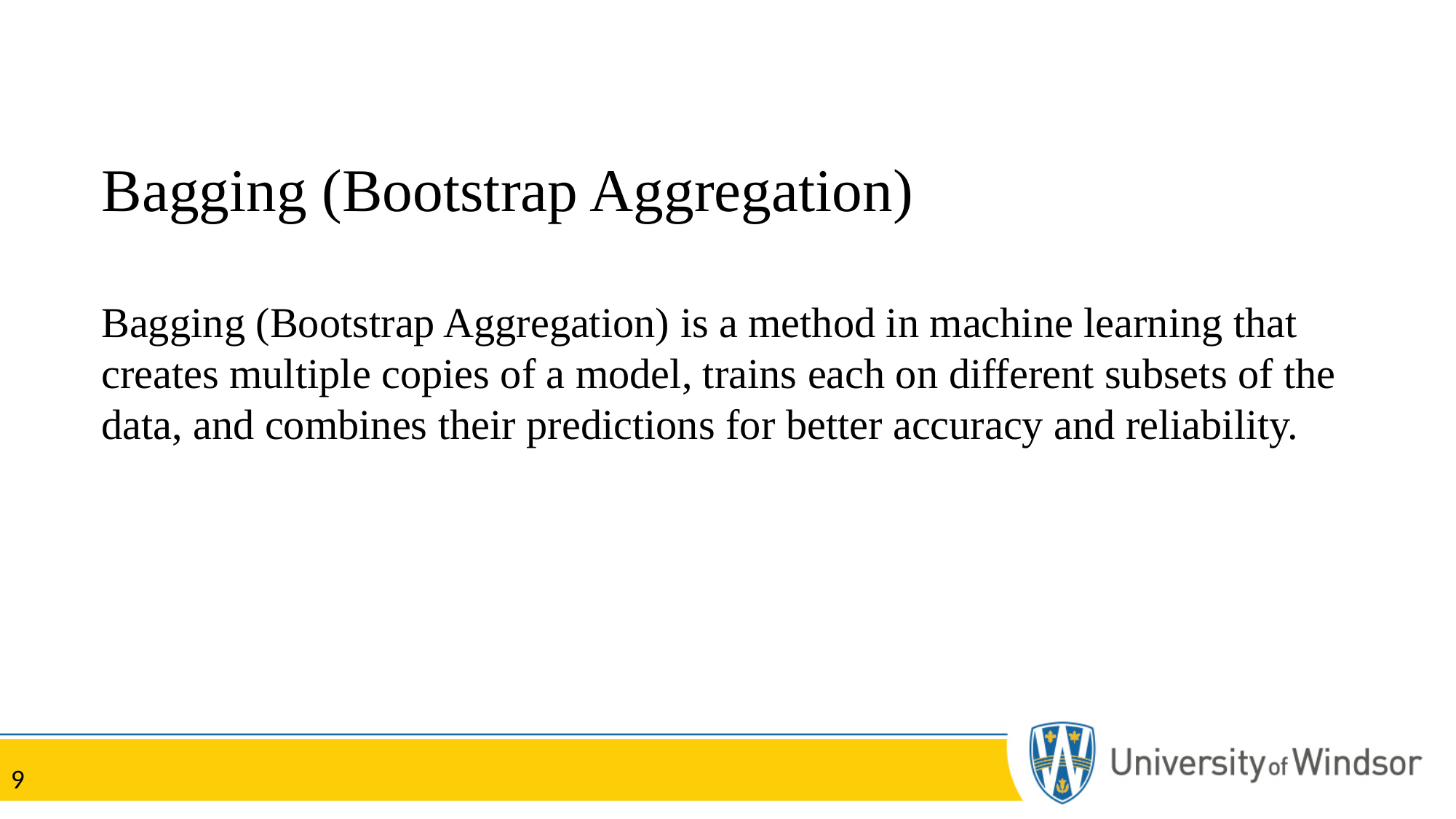

Bagging (Bootstrap Aggregation)
Bagging (Bootstrap Aggregation) is a method in machine learning that creates multiple copies of a model, trains each on different subsets of the data, and combines their predictions for better accuracy and reliability.
9